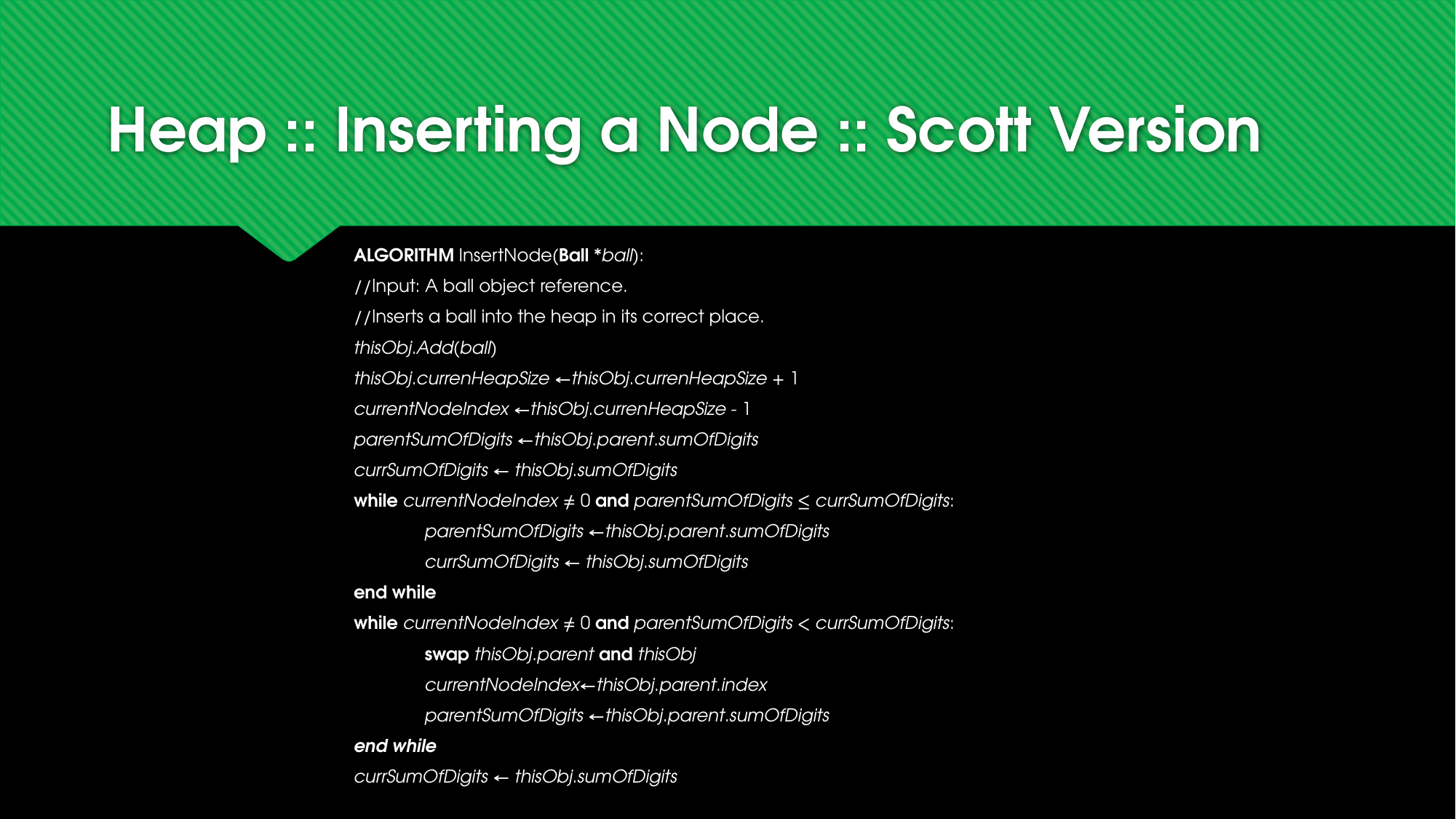

# Heap :: Inserting a Node :: Scott Version
ALGORITHM InsertNode(Ball *ball):
//Input: A ball object reference.
//Inserts a ball into the heap in its correct place.
thisObj.Add(ball)
thisObj.currenHeapSize ←thisObj.currenHeapSize + 1
currentNodeIndex ←thisObj.currenHeapSize - 1
parentSumOfDigits ←thisObj.parent.sumOfDigits
currSumOfDigits ← thisObj.sumOfDigits
while currentNodeIndex ≠ 0 and parentSumOfDigits ≤ currSumOfDigits:
	parentSumOfDigits ←thisObj.parent.sumOfDigits
	currSumOfDigits ← thisObj.sumOfDigits
end while
while currentNodeIndex ≠ 0 and parentSumOfDigits < currSumOfDigits:
	swap thisObj.parent and thisObj
	currentNodeIndex←thisObj.parent.index
	parentSumOfDigits ←thisObj.parent.sumOfDigits
end while
currSumOfDigits ← thisObj.sumOfDigits